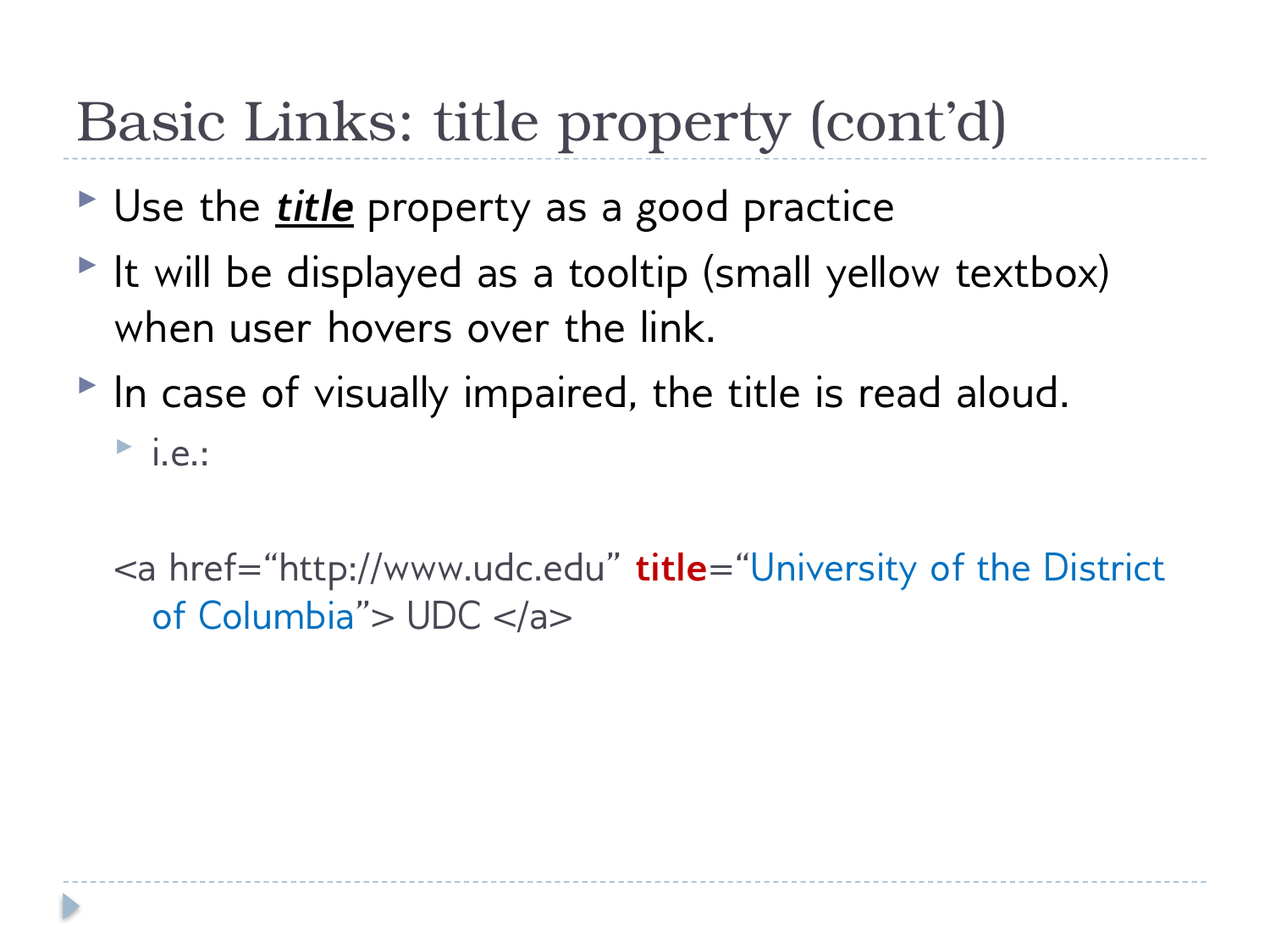

# Basic Links: title property (cont’d)
Use the title property as a good practice
It will be displayed as a tooltip (small yellow textbox) when user hovers over the link.
In case of visually impaired, the title is read aloud.
i.e.:

<a href=“http://www.udc.edu” title=“University of the District of Columbia”> UDC </a>